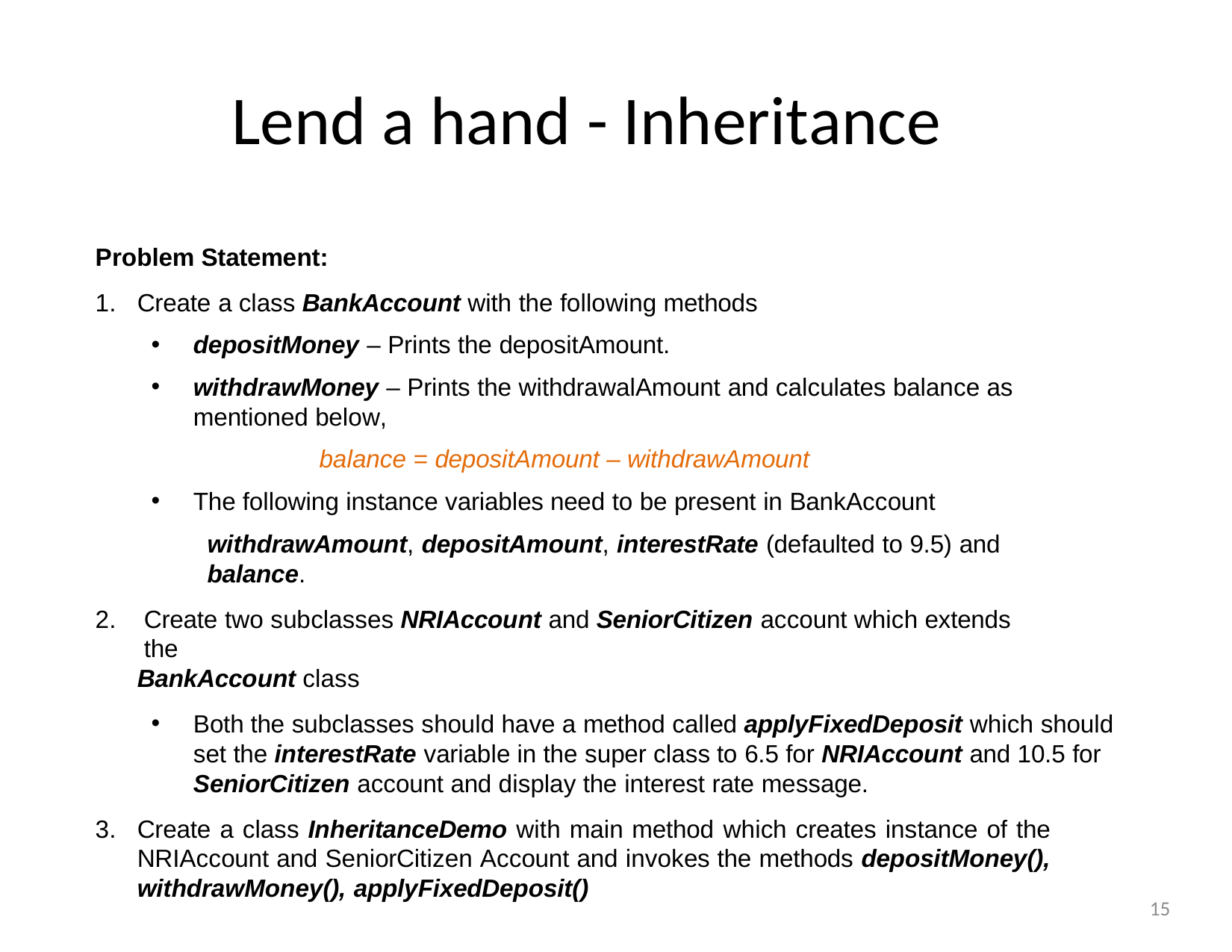

# Lend a hand - Inheritance
Problem Statement:
Create a class BankAccount with the following methods
depositMoney – Prints the depositAmount.
withdrawMoney – Prints the withdrawalAmount and calculates balance as mentioned below,
balance = depositAmount – withdrawAmount
The following instance variables need to be present in BankAccount
withdrawAmount, depositAmount, interestRate (defaulted to 9.5) and balance.
Create two subclasses NRIAccount and SeniorCitizen account which extends the
BankAccount class
Both the subclasses should have a method called applyFixedDeposit which should set the interestRate variable in the super class to 6.5 for NRIAccount and 10.5 for SeniorCitizen account and display the interest rate message.
Create a class InheritanceDemo with main method which creates instance of the NRIAccount and SeniorCitizen Account and invokes the methods depositMoney(), withdrawMoney(), applyFixedDeposit()

15